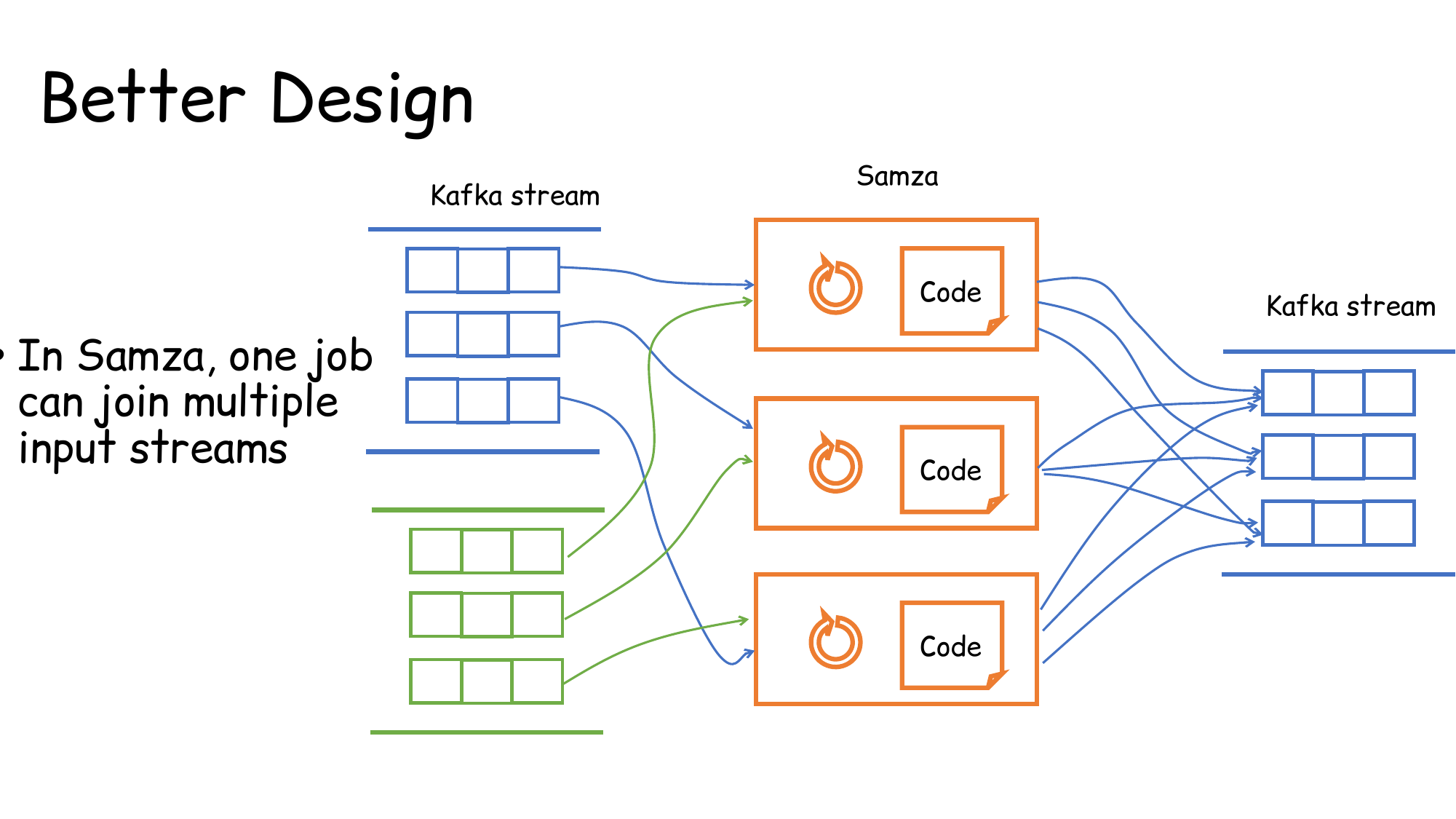

# Better Design
Samza
Kafka stream

Code

Kafka stream

In Samza, one job can join multiple input streams

Code

Code